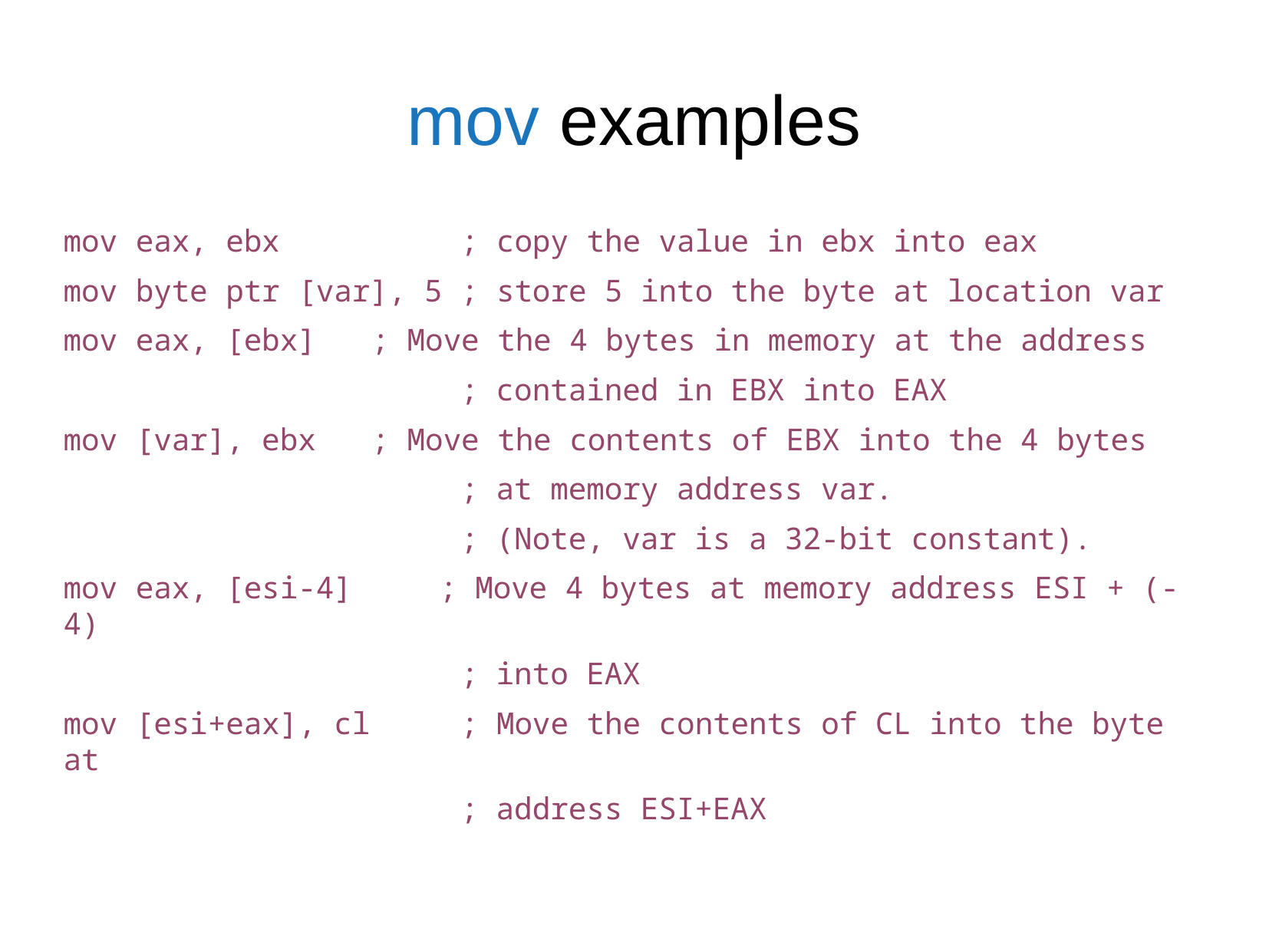

mov examples

mov eax, ebx          ; copy the value in ebx into eax
mov byte ptr [var], 5 ; store 5 into the byte at location var
mov eax, [ebx] 	  ; Move the 4 bytes in memory at the address
                      ; contained in EBX into EAX
mov [var], ebx 	  ; Move the contents of EBX into the 4 bytes
                      ; at memory address var.
                      ; (Note, var is a 32-bit constant).
mov eax, [esi-4] 	  ; Move 4 bytes at memory address ESI + (-4)
                      ; into EAX
mov [esi+eax], cl     ; Move the contents of CL into the byte at
                      ; address ESI+EAX